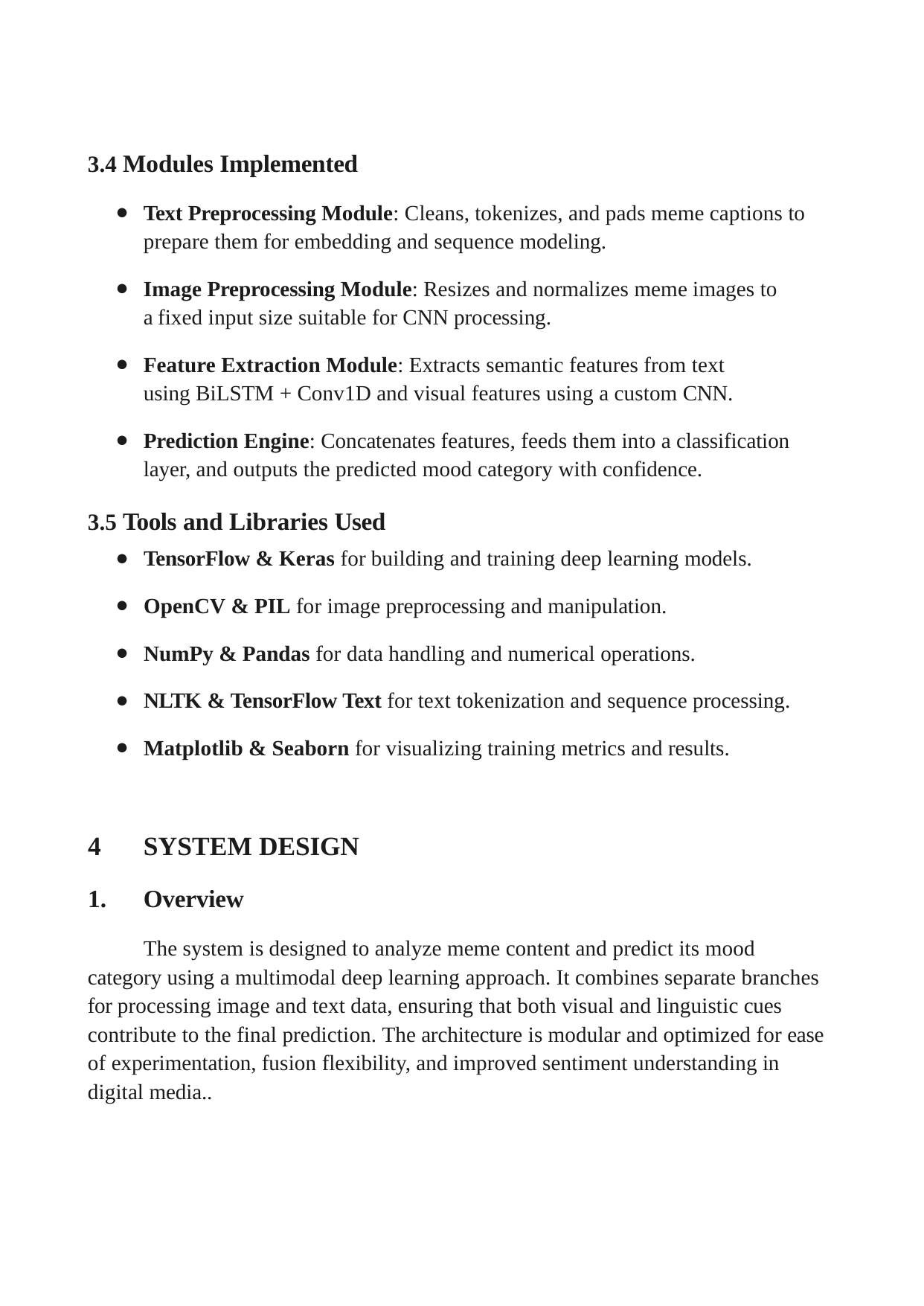

3.4 Modules Implemented
Text Preprocessing Module: Cleans, tokenizes, and pads meme captions to prepare them for embedding and sequence modeling.
Image Preprocessing Module: Resizes and normalizes meme images to a fixed input size suitable for CNN processing.
Feature Extraction Module: Extracts semantic features from text using BiLSTM + Conv1D and visual features using a custom CNN.
Prediction Engine: Concatenates features, feeds them into a classification layer, and outputs the predicted mood category with confidence.
3.5 Tools and Libraries Used
TensorFlow & Keras for building and training deep learning models.
OpenCV & PIL for image preprocessing and manipulation.
NumPy & Pandas for data handling and numerical operations.
NLTK & TensorFlow Text for text tokenization and sequence processing.
Matplotlib & Seaborn for visualizing training metrics and results.
SYSTEM DESIGN
Overview
The system is designed to analyze meme content and predict its mood category using a multimodal deep learning approach. It combines separate branches for processing image and text data, ensuring that both visual and linguistic cues contribute to the final prediction. The architecture is modular and optimized for ease of experimentation, fusion flexibility, and improved sentiment understanding in digital media..